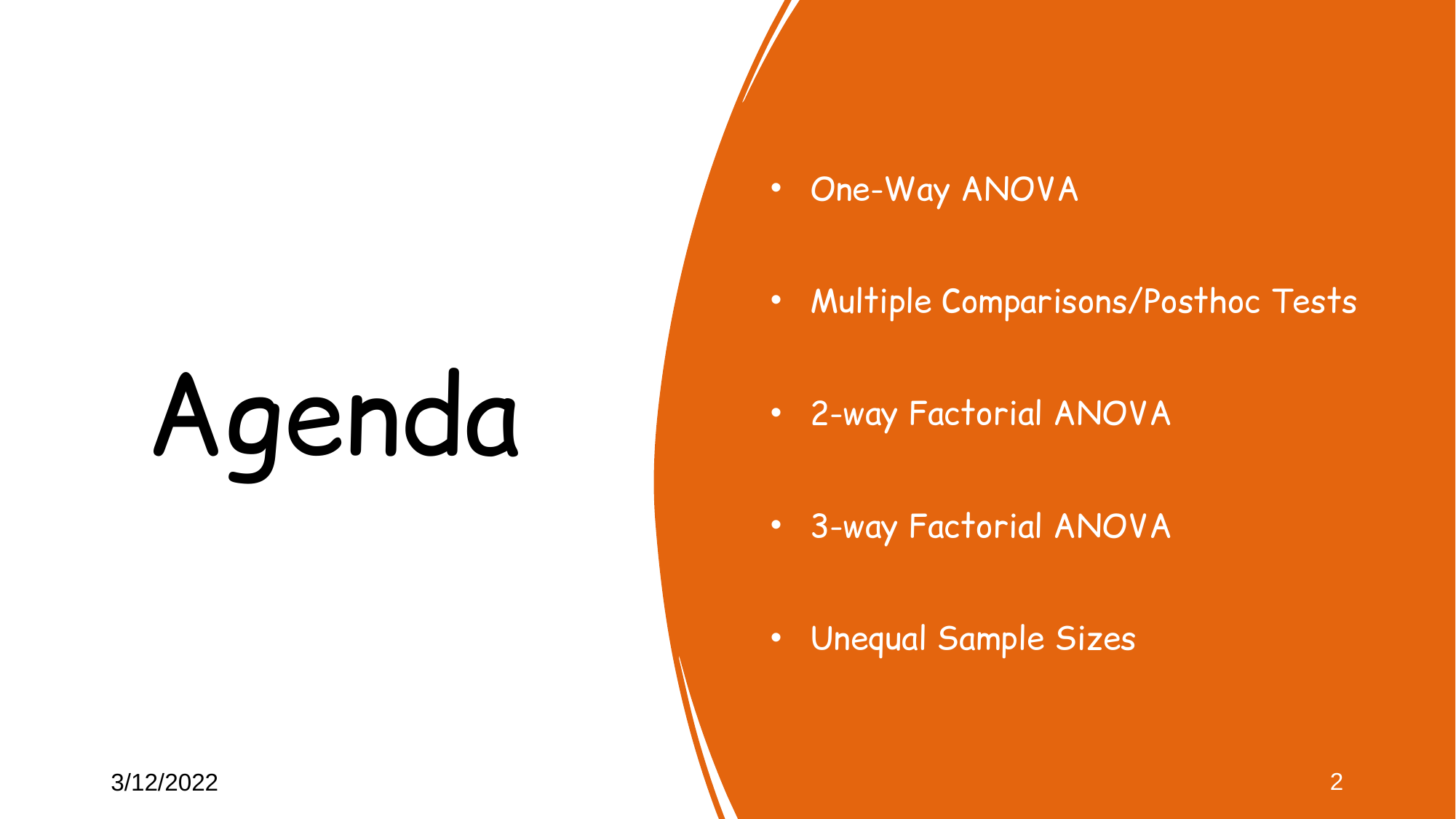

# Agenda
One-Way ANOVA

Multiple Comparisons/Posthoc Tests

2-way Factorial ANOVA

3-way Factorial ANOVA

Unequal Sample Sizes
2
3/12/2022